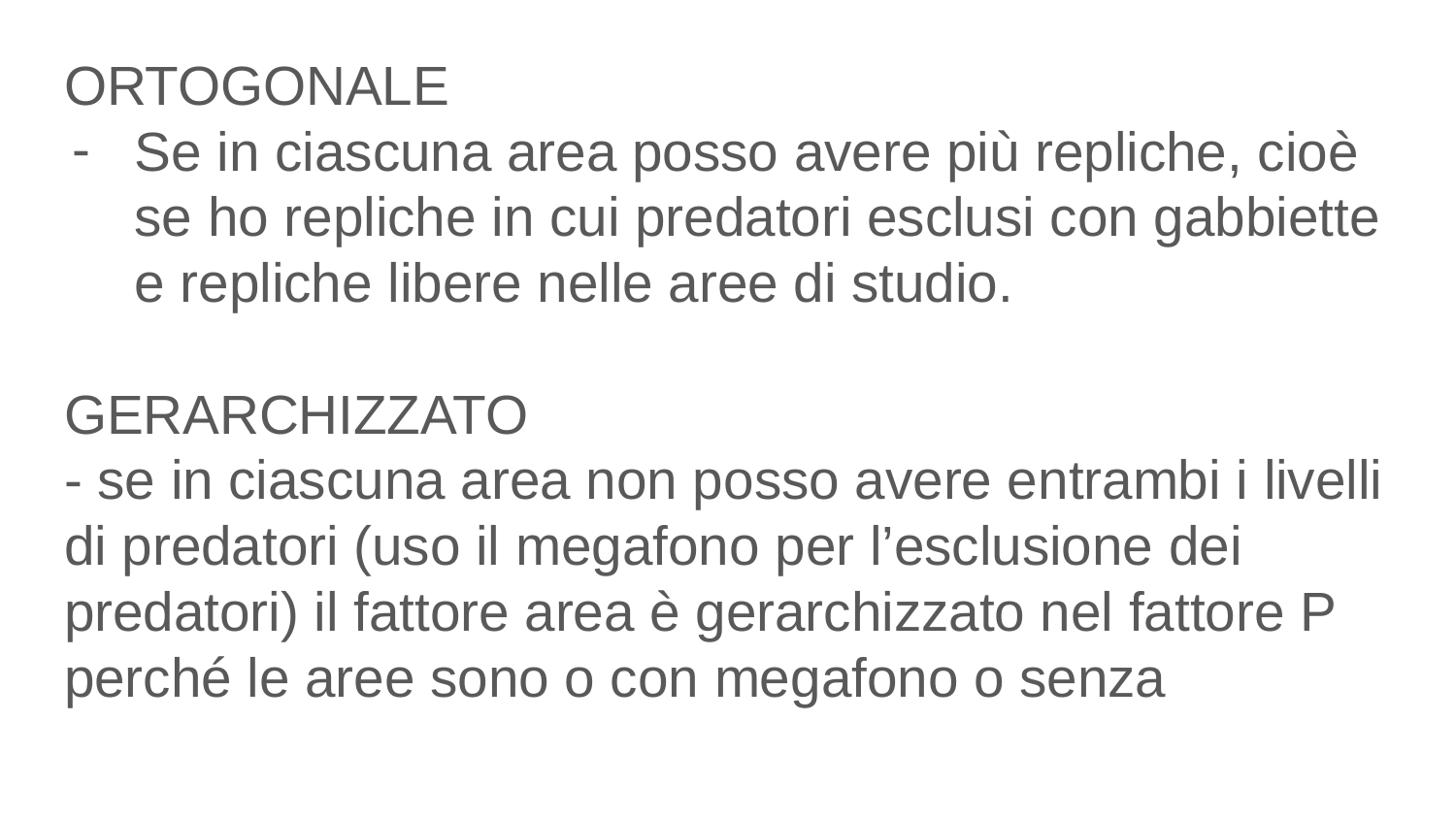

ORTOGONALE
Se in ciascuna area posso avere più repliche, cioè se ho repliche in cui predatori esclusi con gabbiette e repliche libere nelle aree di studio.

GERARCHIZZATO
- se in ciascuna area non posso avere entrambi i livelli di predatori (uso il megafono per l’esclusione dei predatori) il fattore area è gerarchizzato nel fattore P perché le aree sono o con megafono o senza